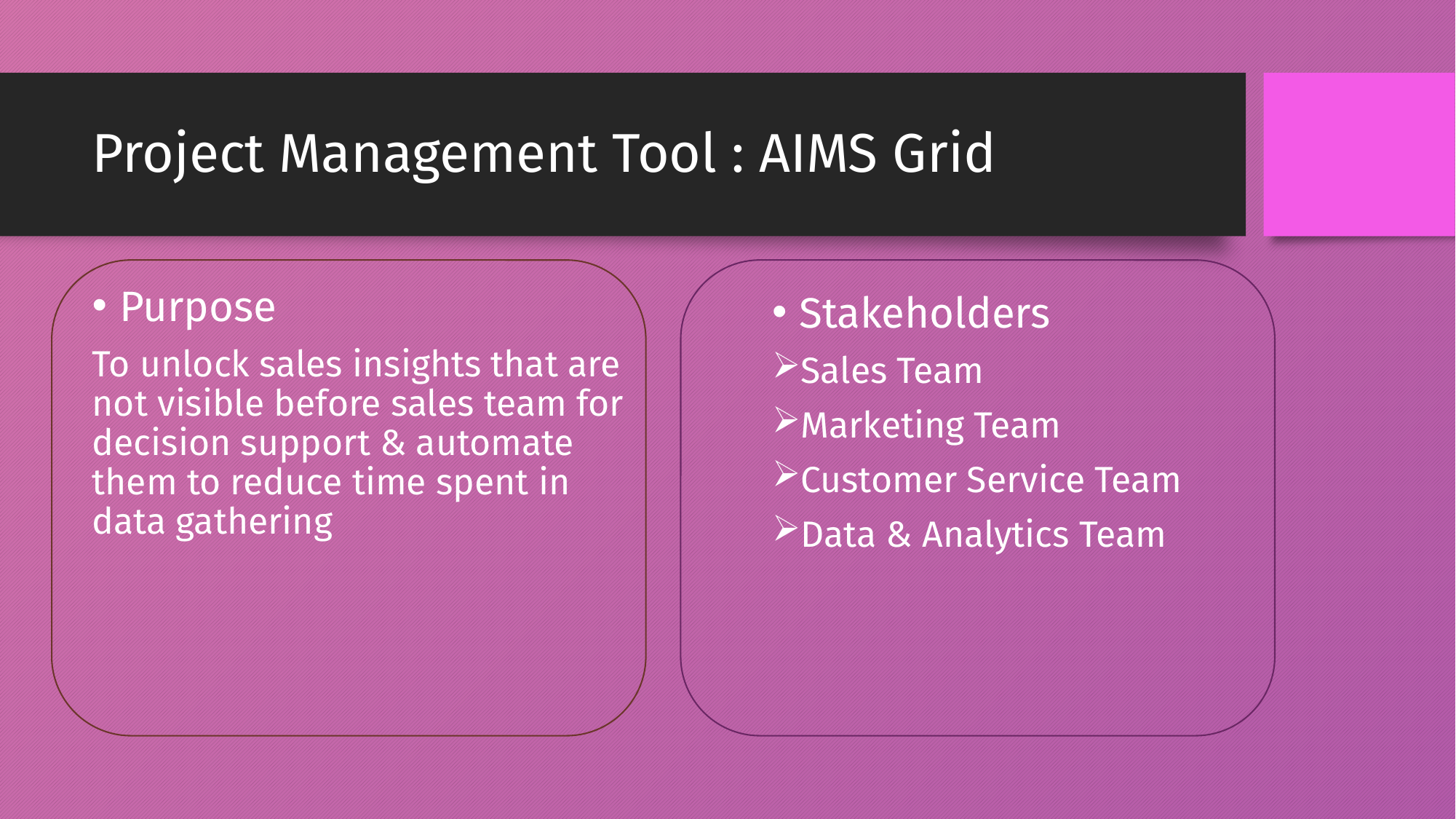

# Project Management Tool : AIMS Grid

Purpose
To unlock sales insights that are not visible before sales team for decision support & automate them to reduce time spent in data gathering
Stakeholders
Sales Team
Marketing Team
Customer Service Team
Data & Analytics Team